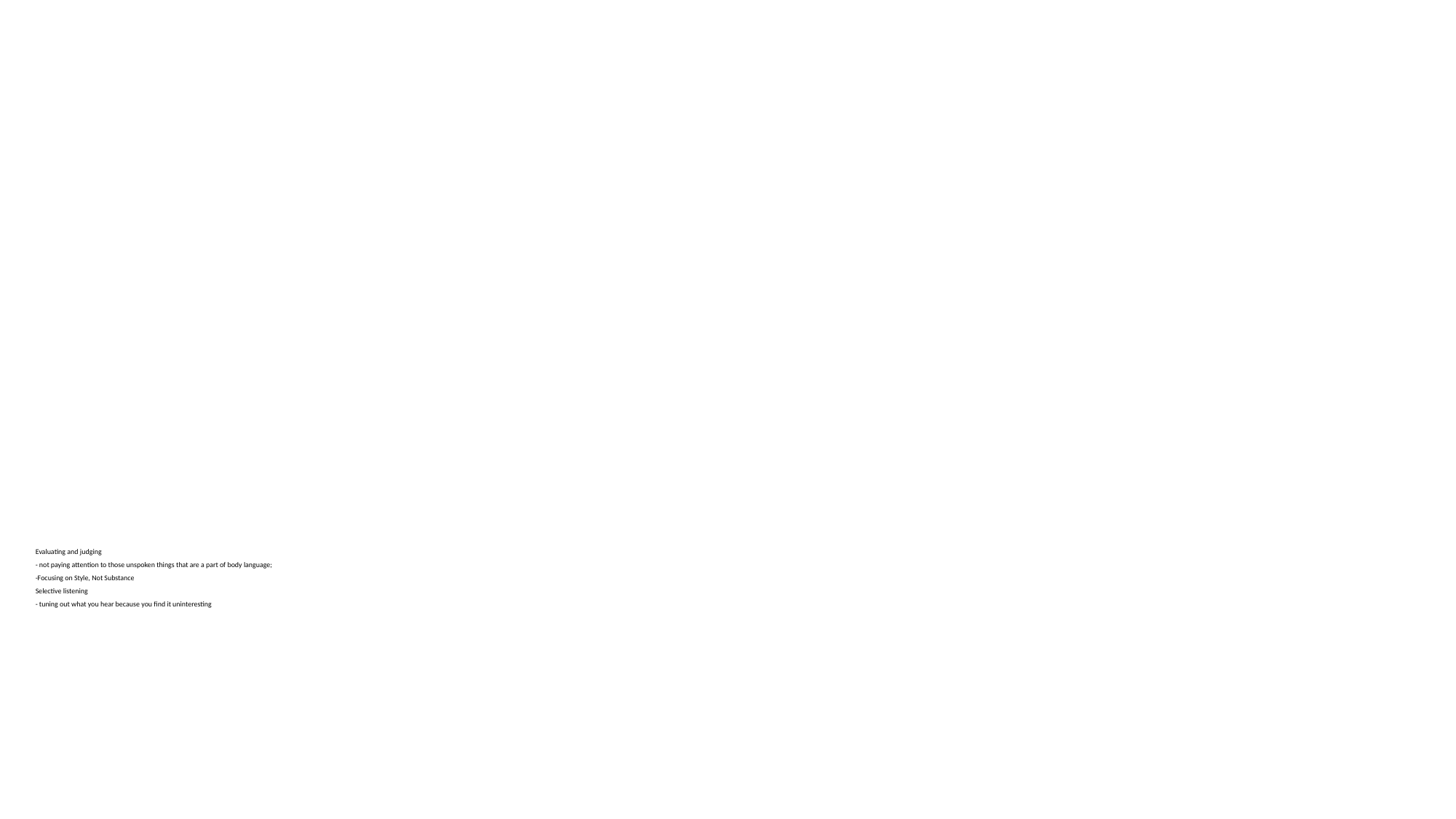

# Evaluating and judging - not paying attention to those unspoken things that are a part of body language; -Focusing on Style, Not Substance Selective listening - tuning out what you hear because you find it uninteresting